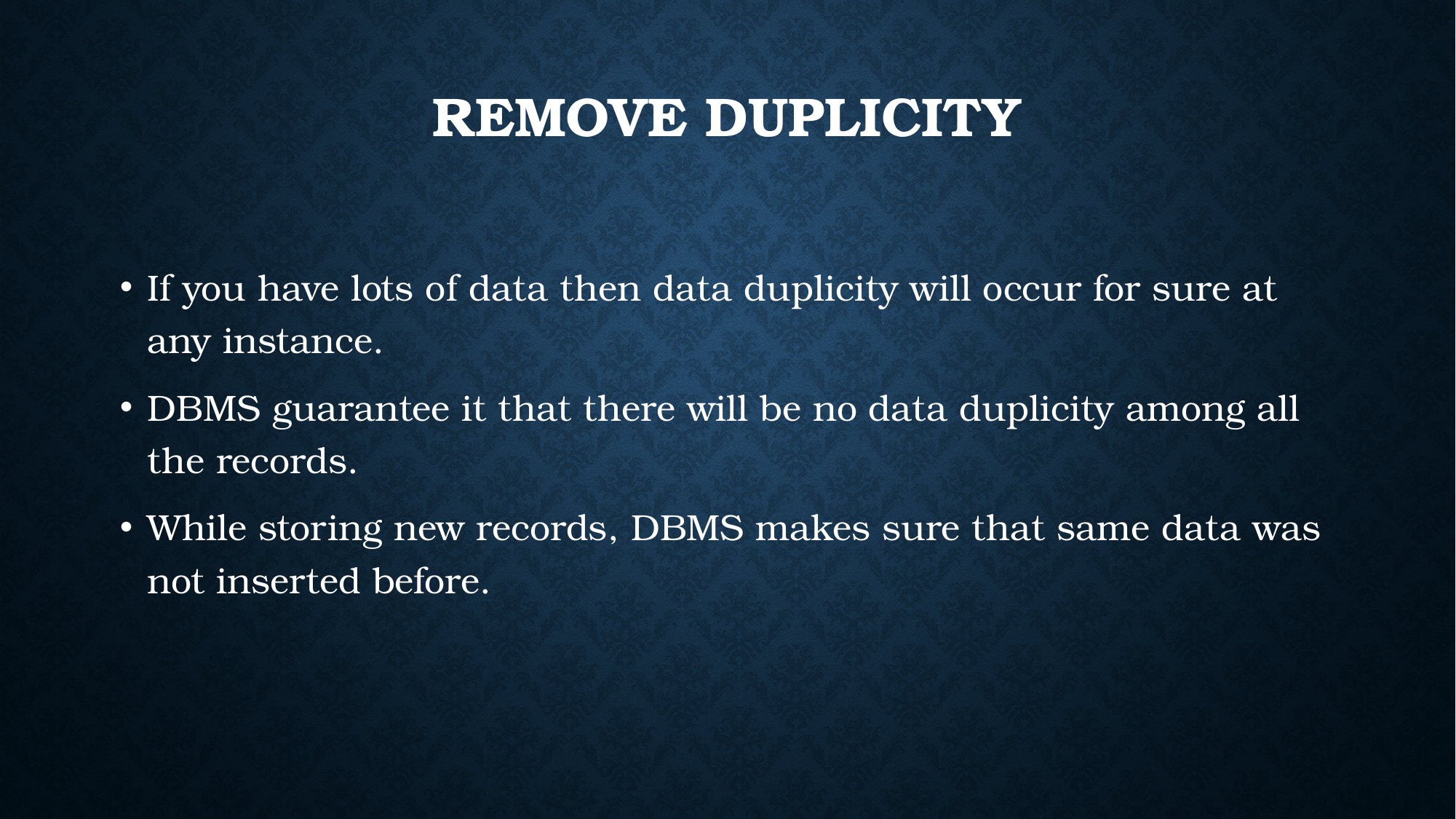

# Remove Duplicity
If you have lots of data then data duplicity will occur for sure at any instance.
DBMS guarantee it that there will be no data duplicity among all the records.
While storing new records, DBMS makes sure that same data was not inserted before.